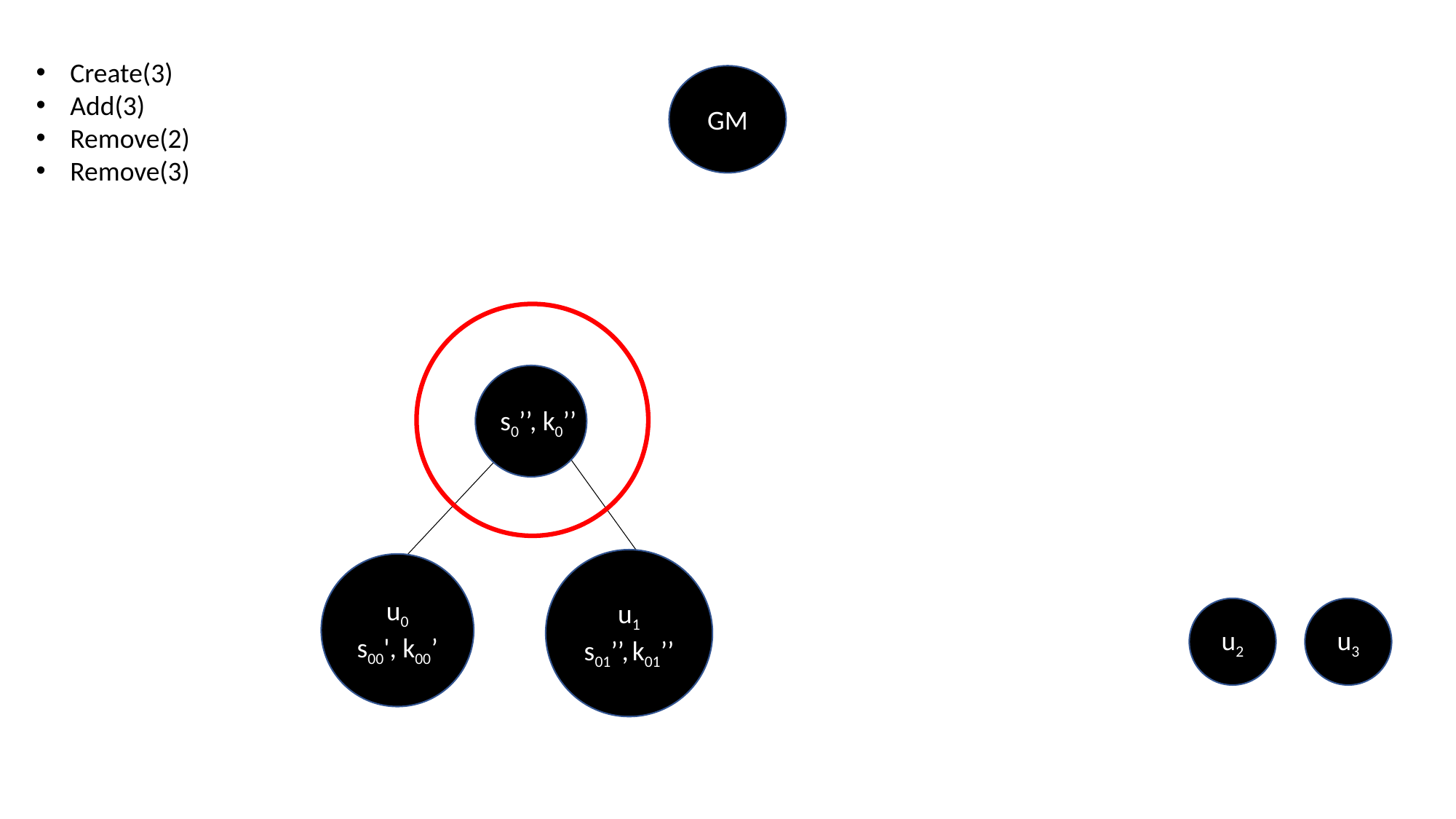

Create(3)
Add(3)
Remove(2)
Remove(3)
GM

s0’’, k0’’
u1
s01’’, k01’’
u0
s00', k00’
u2
u3